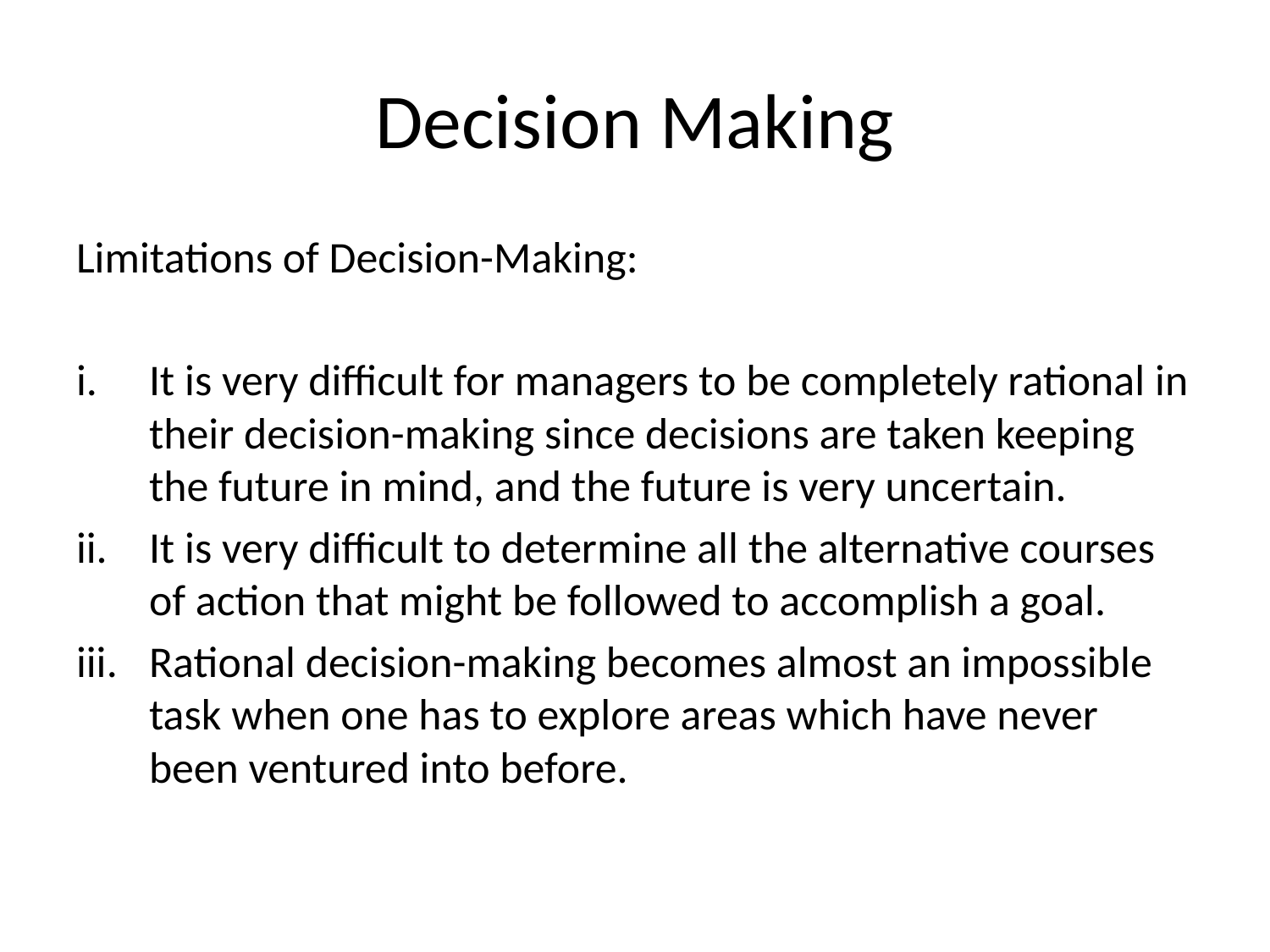

# Decision Making
Limitations of Decision-Making:

It is very difficult for managers to be completely rational in their decision-making since decisions are taken keeping the future in mind, and the future is very uncertain.
It is very difficult to determine all the alternative courses of action that might be followed to accomplish a goal.
Rational decision-making becomes almost an impossible task when one has to explore areas which have never been ventured into before.